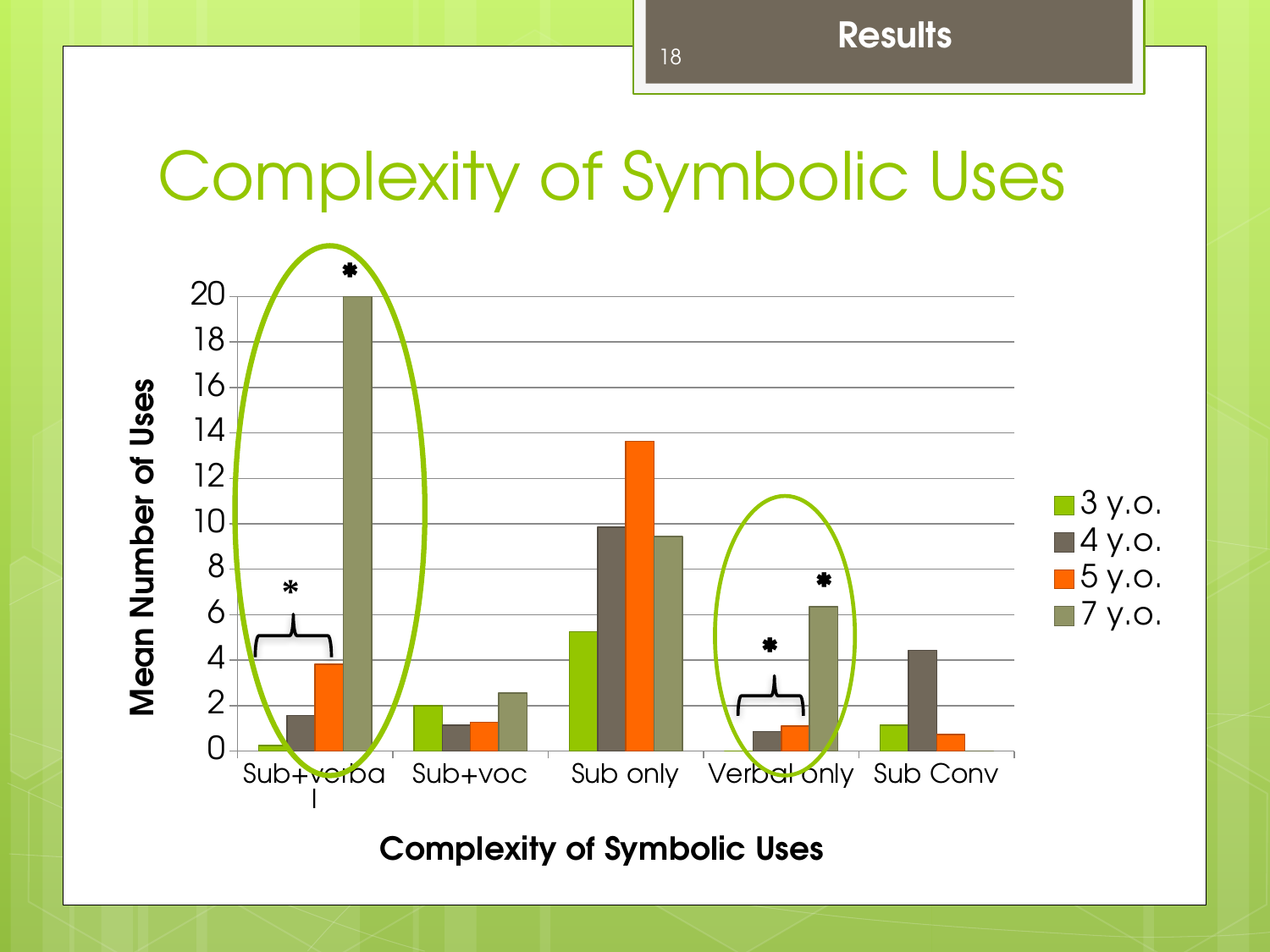

Results
18
# Complexity of Symbolic Uses

### Chart

| Category | 3 y.o. | 4 y.o. | 5 y.o. | 7 y.o. |
|---|---|---|---|---|
| Sub+verbal | 0.25 | 1.57 | 3.82 | 20.0 |
| Sub+voc | 2.0 | 1.14 | 1.27 | 2.55 |
| Sub only | 5.25 | 9.86 | 13.64 | 9.45 |
| Verbal only | 0.0 | 0.86 | 1.09 | 6.36 |
| Sub Conv | 1.13 | 4.43 | 0.73 | 0.0 |